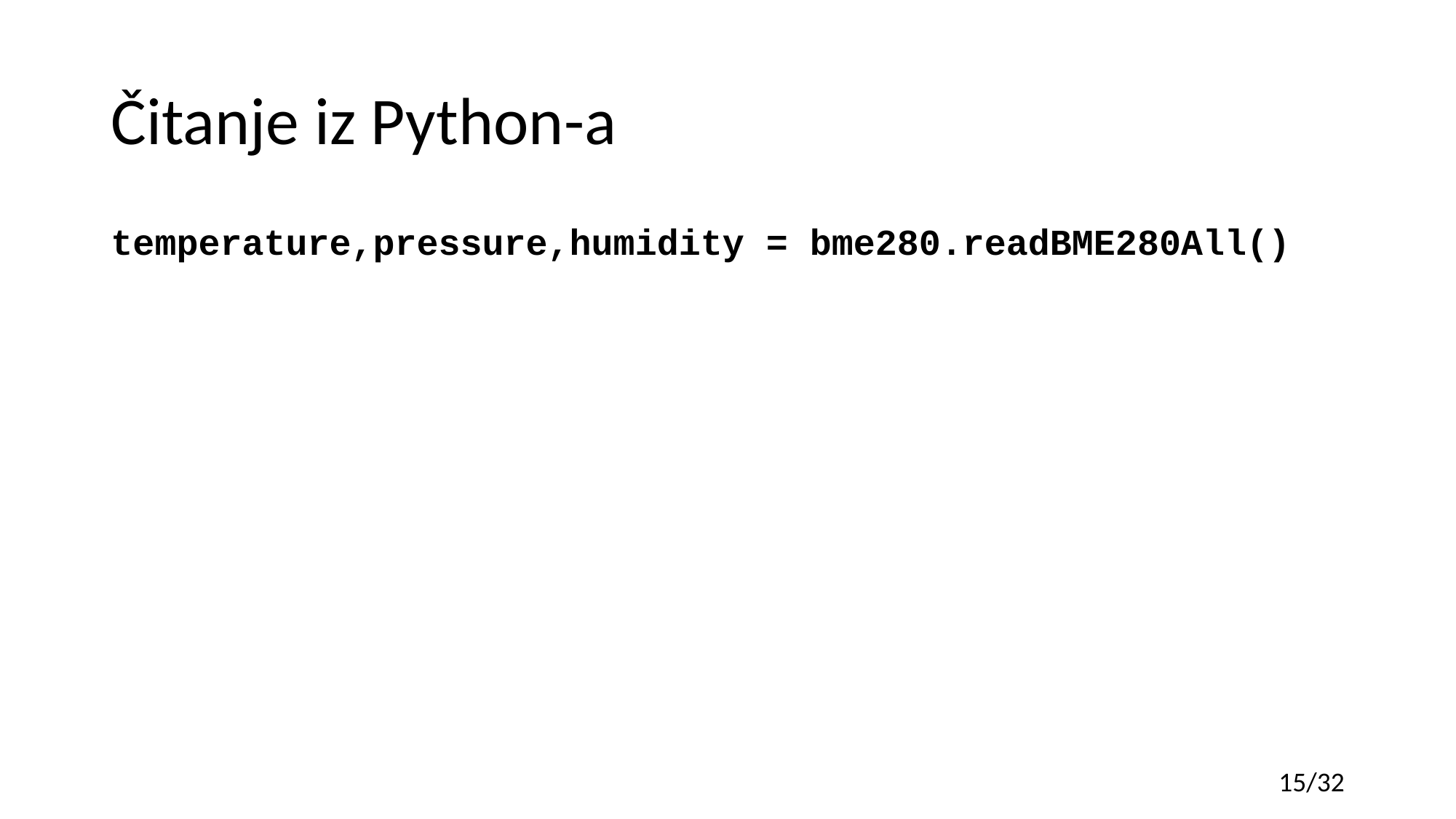

# Čitanje iz Python-a
temperature,pressure,humidity = bme280.readBME280All()